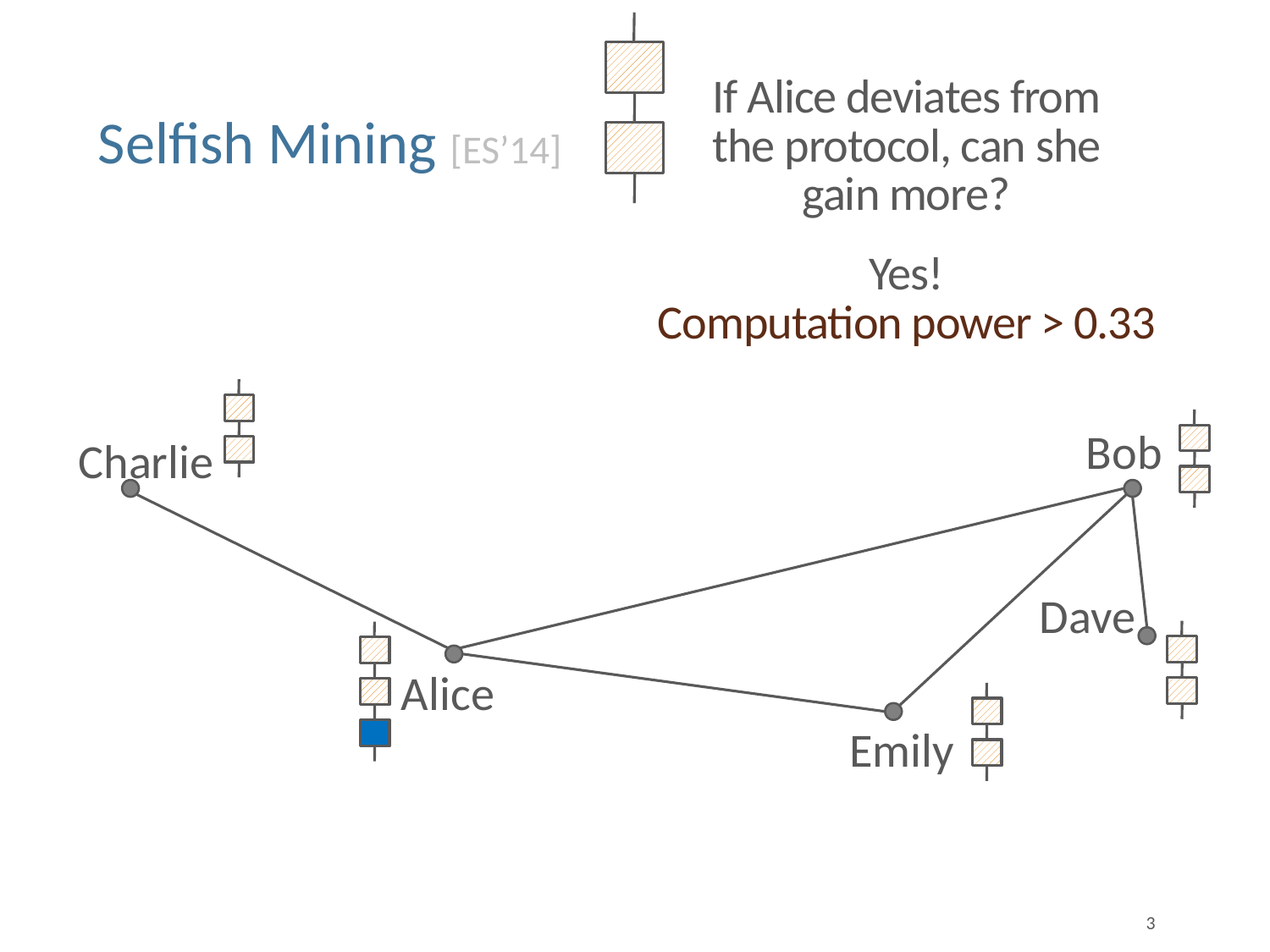

If Alice deviates from the protocol, can she gain more?
Selfish Mining [ES’14]
Yes!
Computation power > 0.33

Alice

Emily
Bob
Charlie
Dave

3